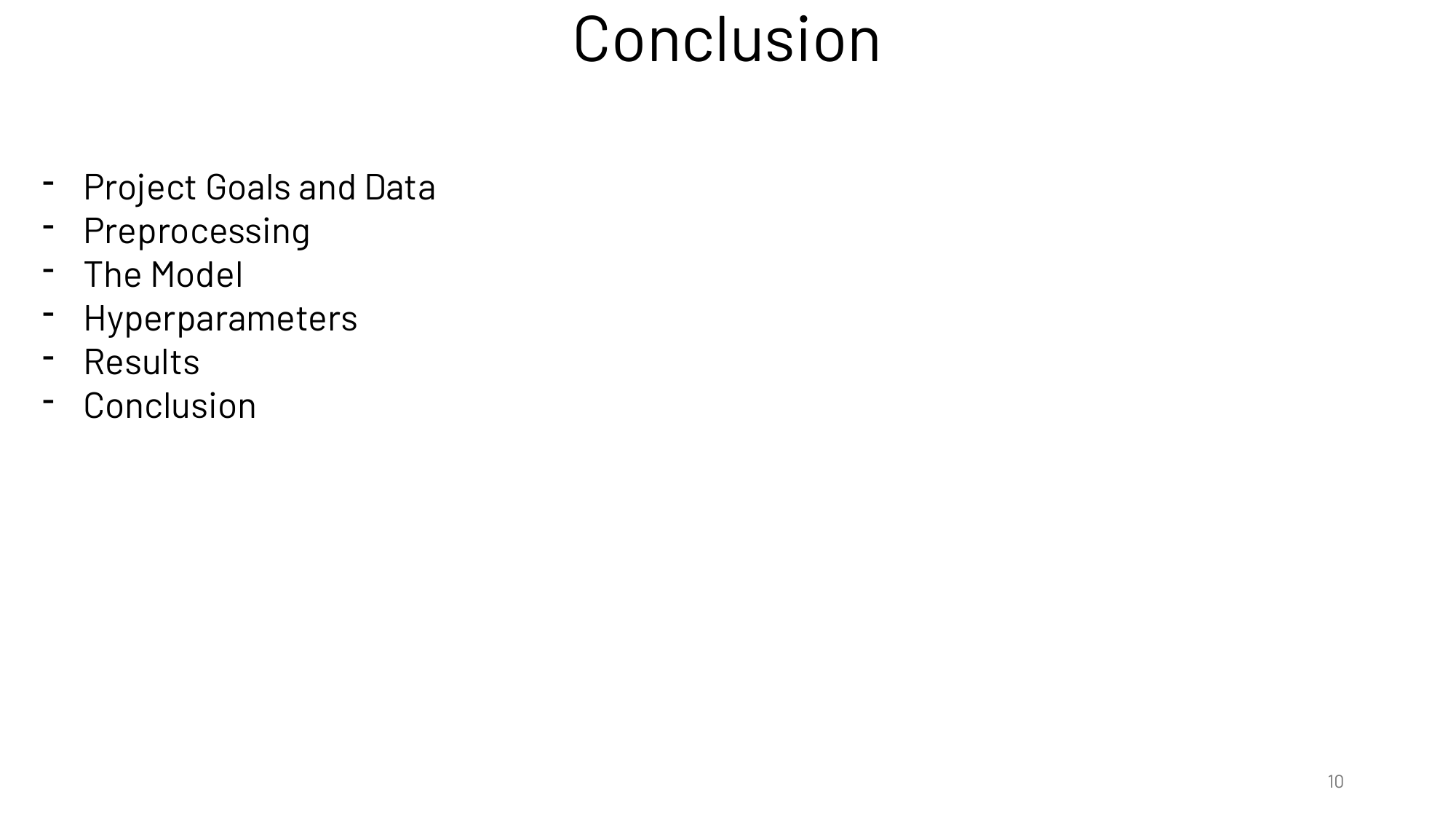

# Conclusion
Project Goals and Data
Preprocessing
The Model
Hyperparameters
Results
Conclusion
10